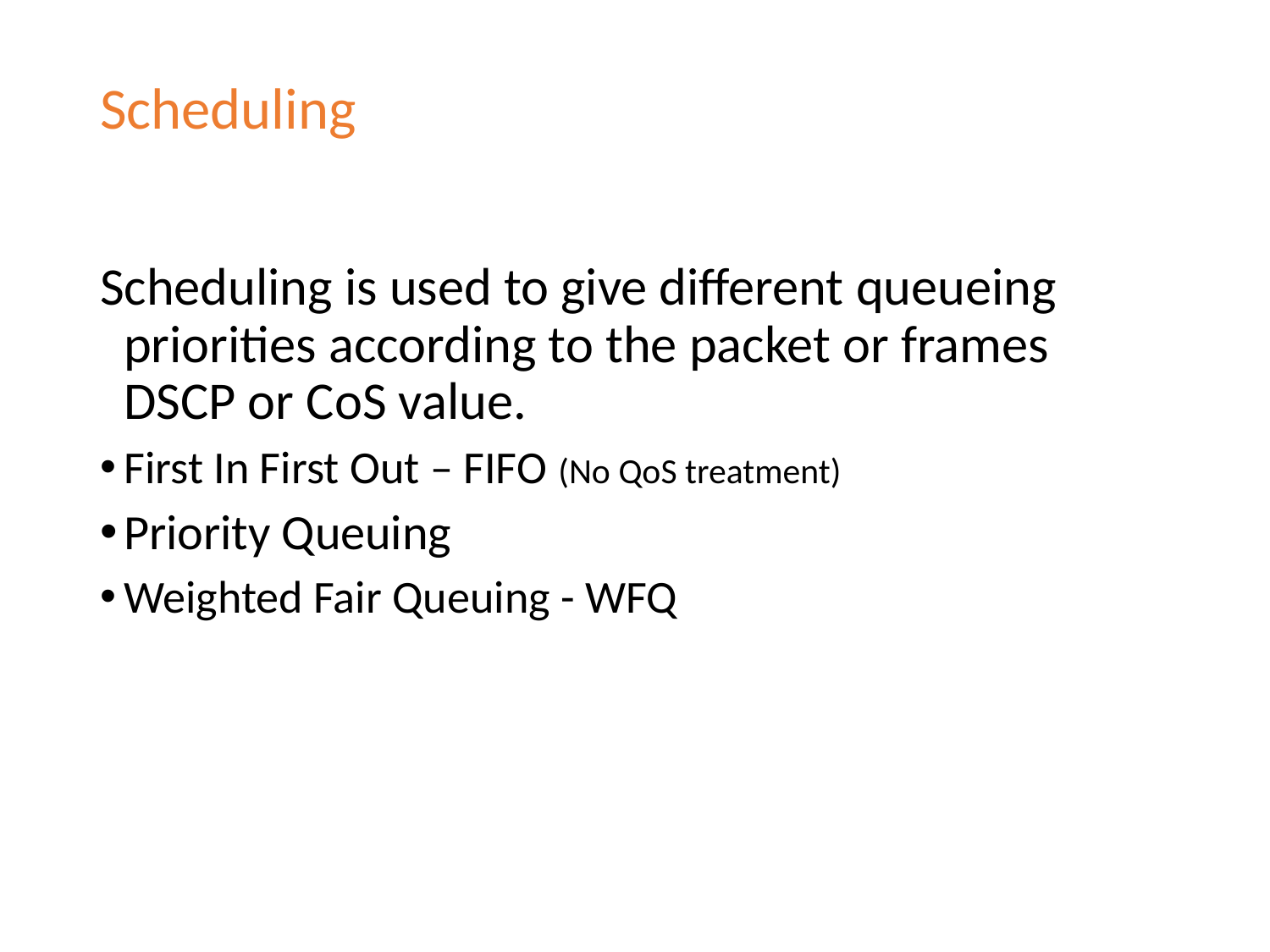

# Scheduling
Scheduling is used to give different queueing priorities according to the packet or frames DSCP or CoS value.
First In First Out – FIFO (No QoS treatment)
Priority Queuing
Weighted Fair Queuing - WFQ